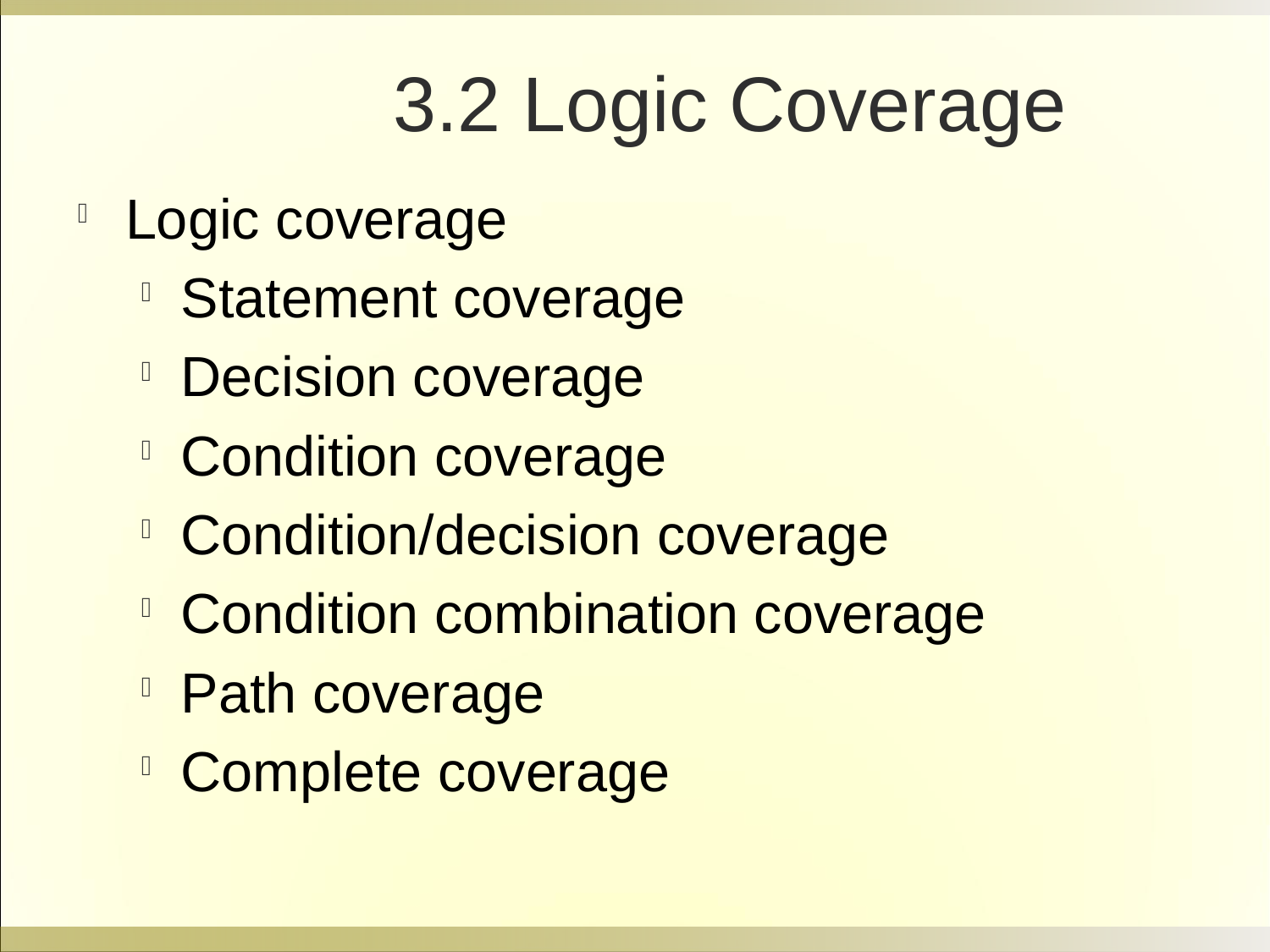

3.2 Logic Coverage
Logic coverage
Statement coverage
Decision coverage
Condition coverage
Condition/decision coverage
Condition combination coverage
Path coverage
Complete coverage